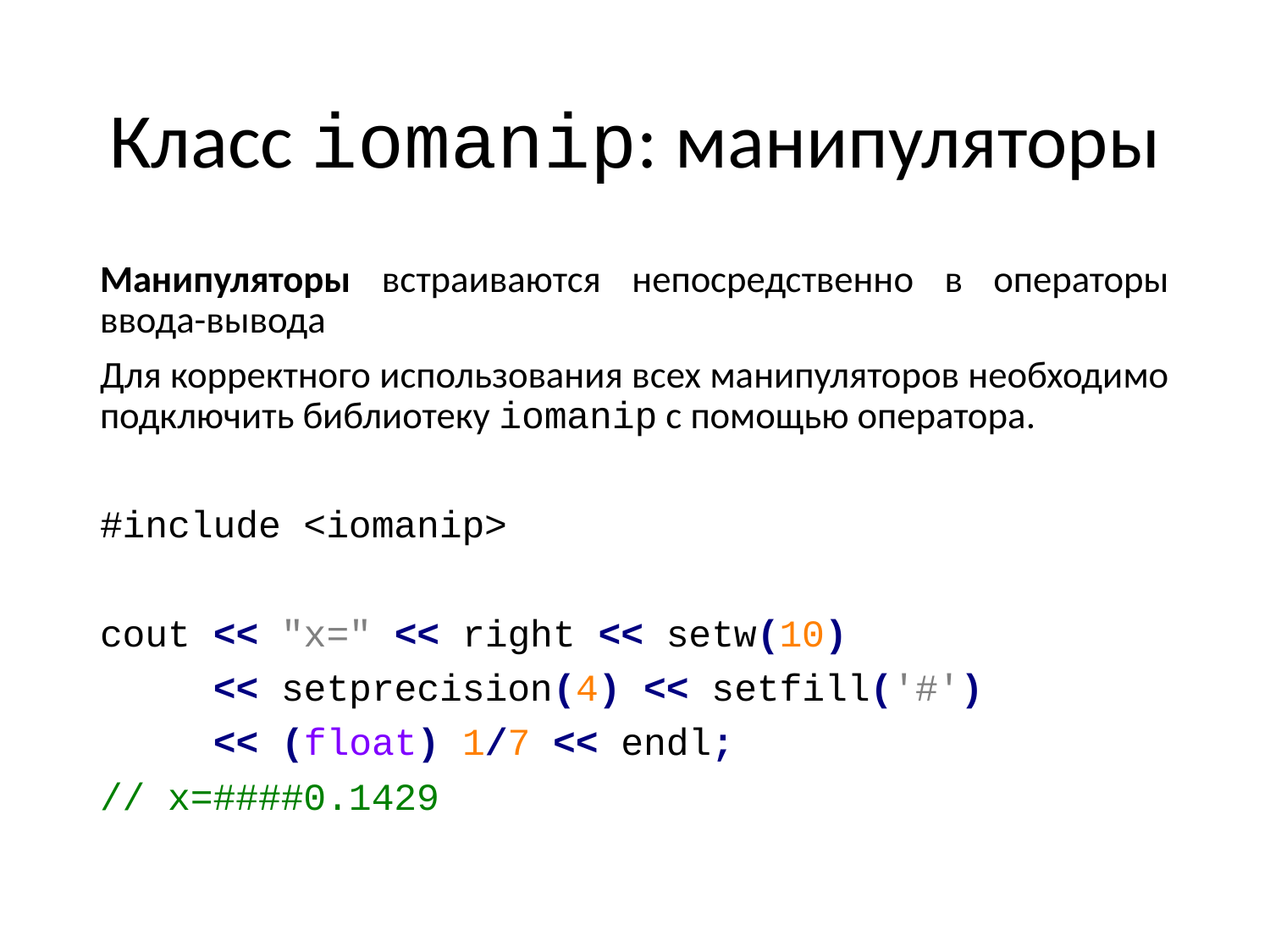

# Класс iomanip: манипуляторы
Манипуляторы встраиваются непосредственно в операторы ввода-вывода
Для корректного использования всех манипуляторов необходимо подключить библиотеку iomanip с помощью оператора.

#include <iomanip>

cout << "x=" << right << setw(10)
     << setprecision(4) << setfill('#')
     << (float) 1/7 << endl;
// x=####0.1429